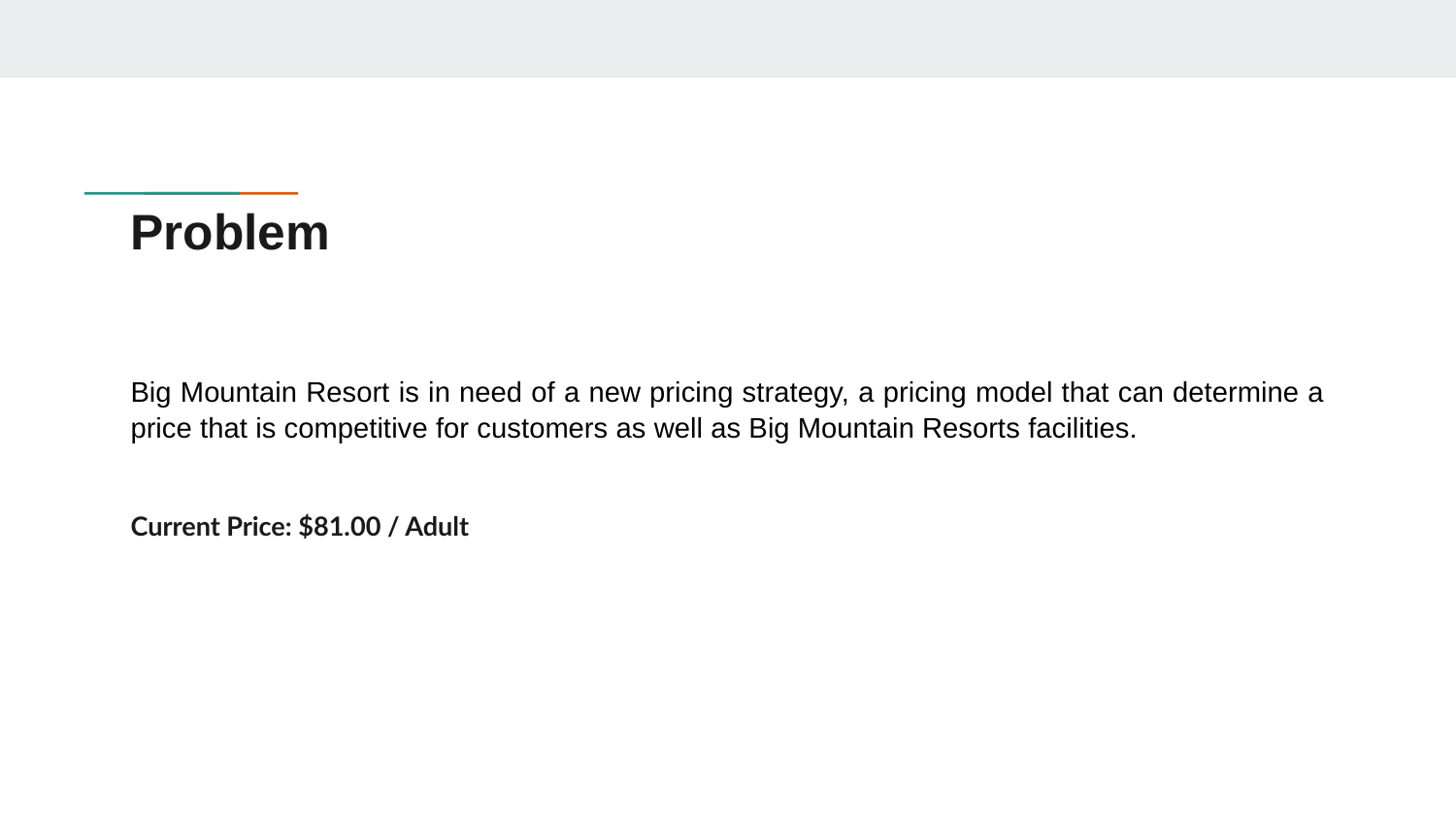

# Problem
Big Mountain Resort is in need of a new pricing strategy, a pricing model that can determine a price that is competitive for customers as well as Big Mountain Resorts facilities.

Current Price: $81.00 / Adult